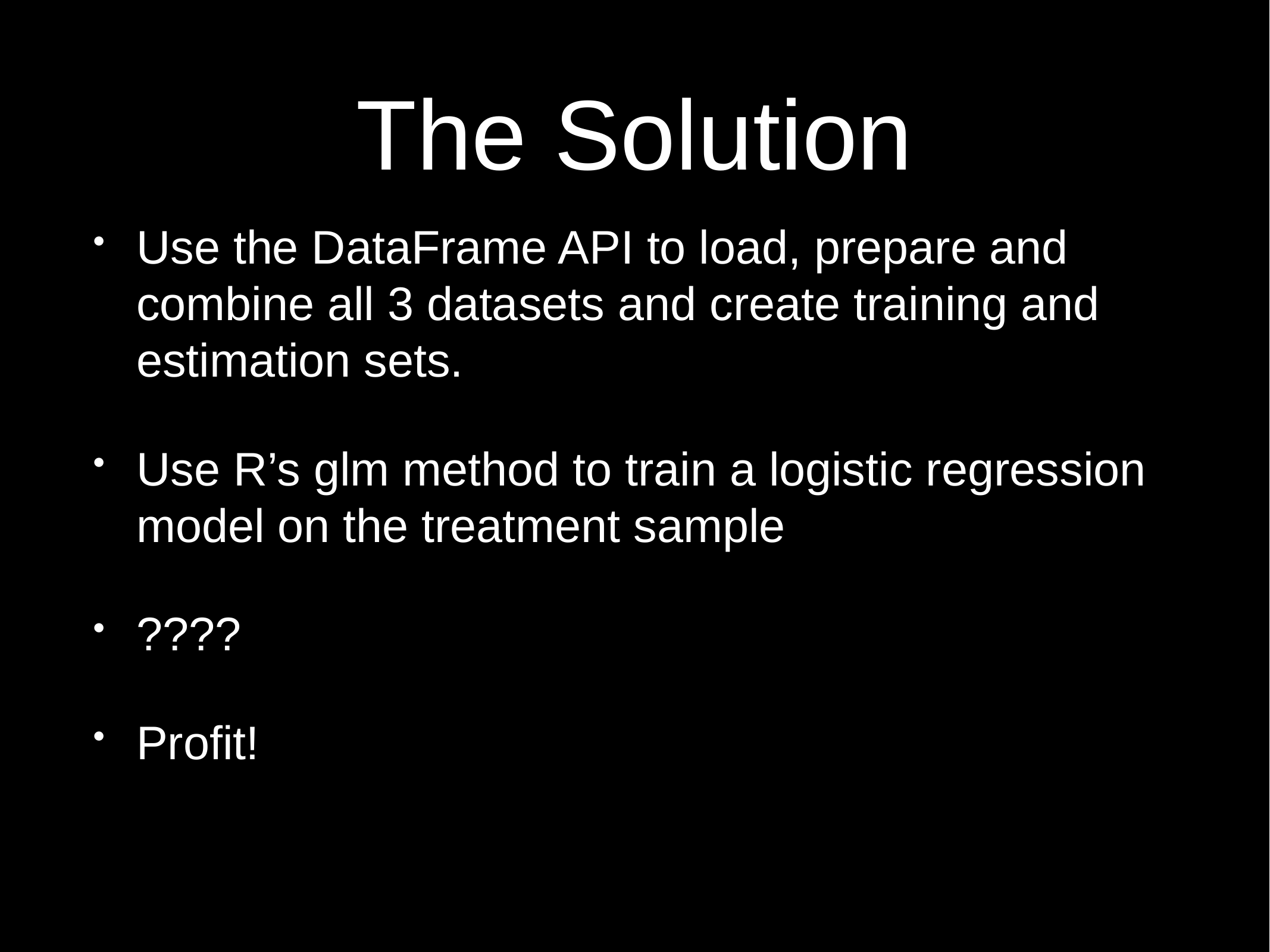

# The Solution
Use the DataFrame API to load, prepare and combine all 3 datasets and create training and estimation sets.
Use R’s glm method to train a logistic regression model on the treatment sample
????
Profit!